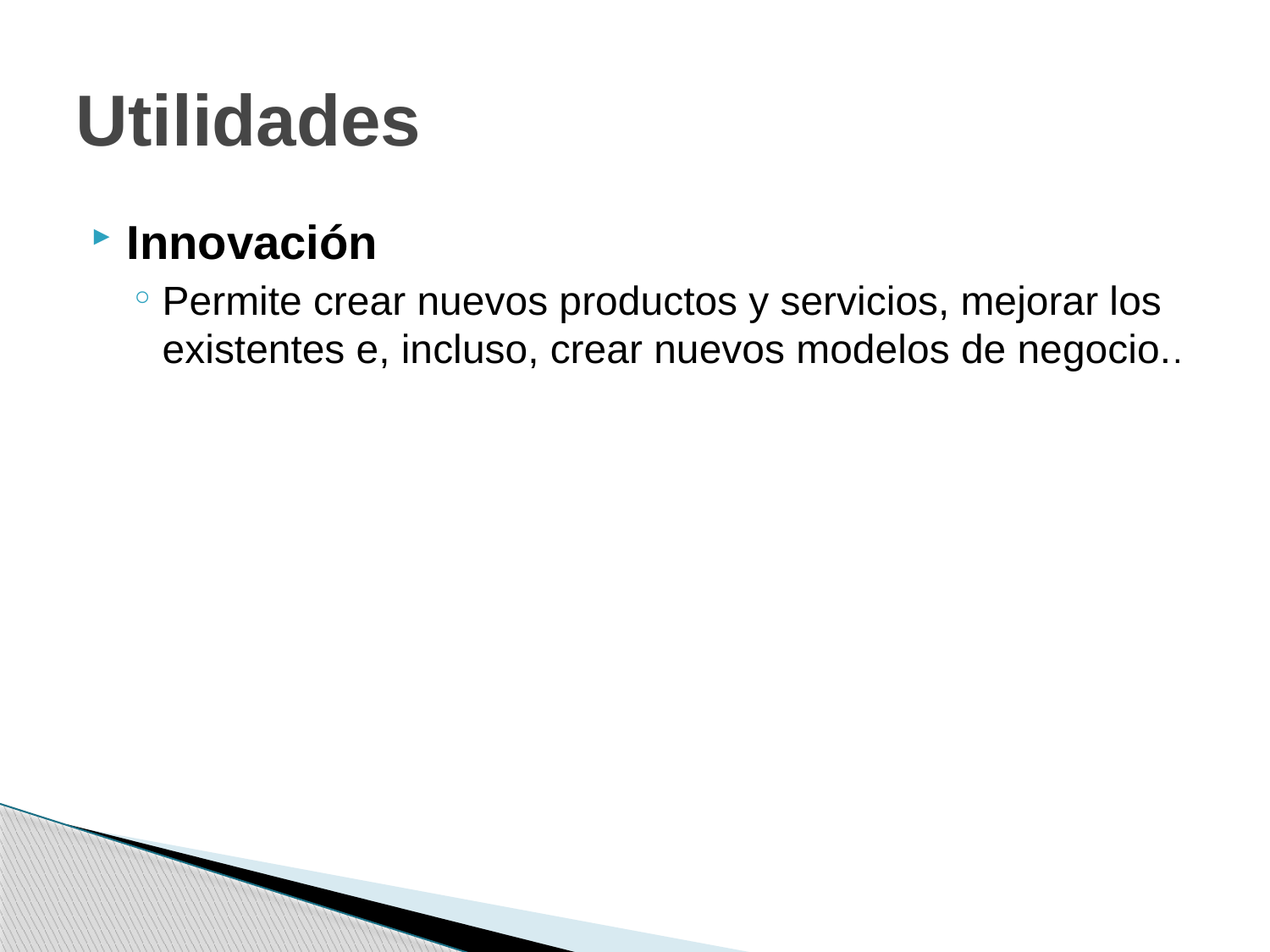

# Utilidades
Innovación
Permite crear nuevos productos y servicios, mejorar los existentes e, incluso, crear nuevos modelos de negocio..